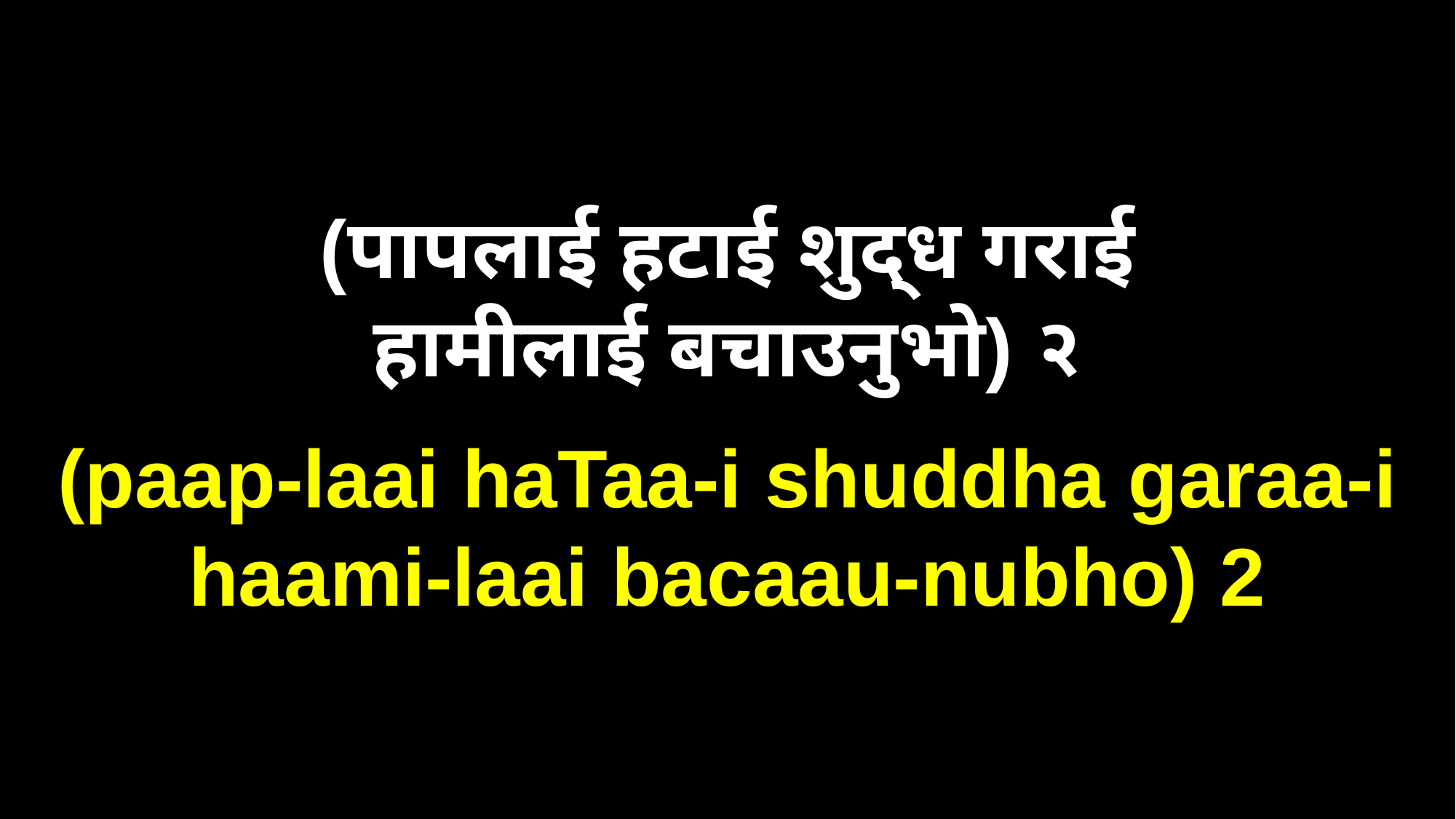

(पापलाई हटाई शुद्ध गराई
हामीलाई बचाउनुभो) २

(paap-laai haTaa-i shuddha garaa-i
haami-laai bacaau-nubho) 2